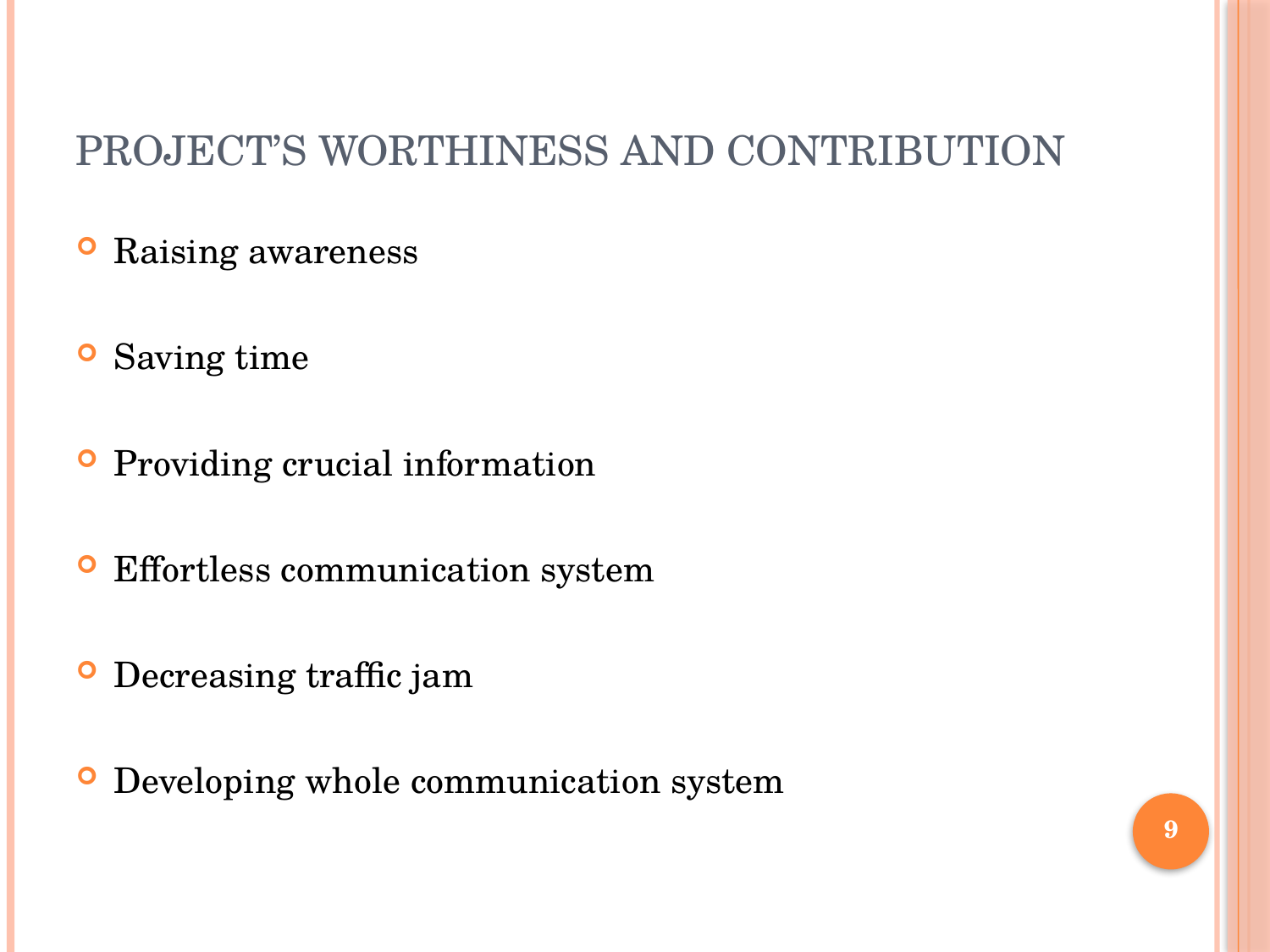

# Project’s Worthiness and contribution
Raising awareness

Saving time

Providing crucial information

Effortless communication system

Decreasing traffic jam

Developing whole communication system

9